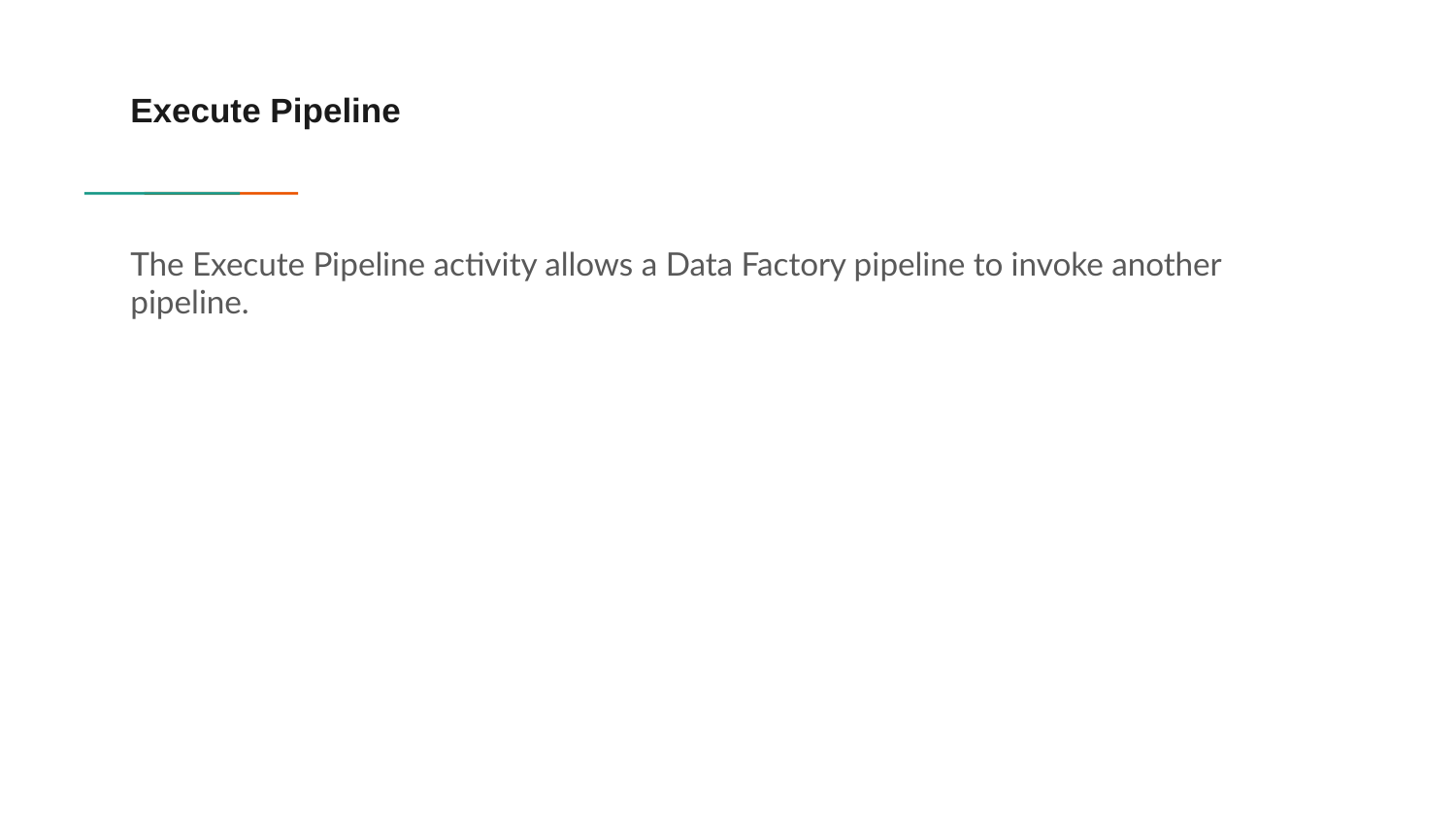

# Execute Pipeline

The Execute Pipeline activity allows a Data Factory pipeline to invoke another pipeline.